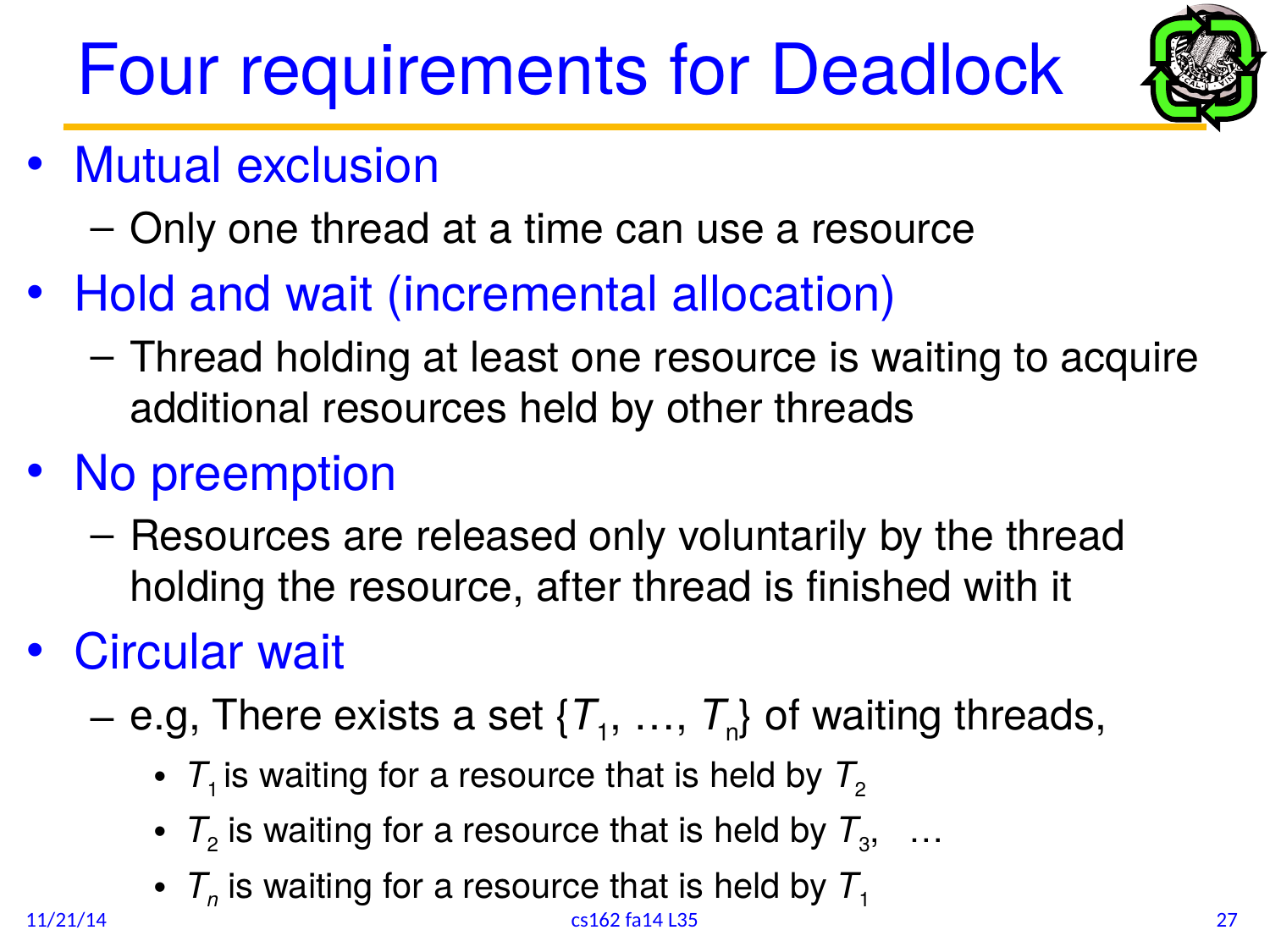

# Four requirements for Deadlock

Mutual exclusion
Only one thread at a time can use a resource
Hold and wait (incremental allocation)
Thread holding at least one resource is waiting to acquire additional resources held by other threads
No preemption
Resources are released only voluntarily by the thread holding the resource, after thread is finished with it
Circular wait
e.g, There exists a set {T1, …, Tn} of waiting threads,
T1 is waiting for a resource that is held by T2
T2 is waiting for a resource that is held by T3,   …
Tn is waiting for a resource that is held by T1
11/21/14
cs162 fa14 L35
27